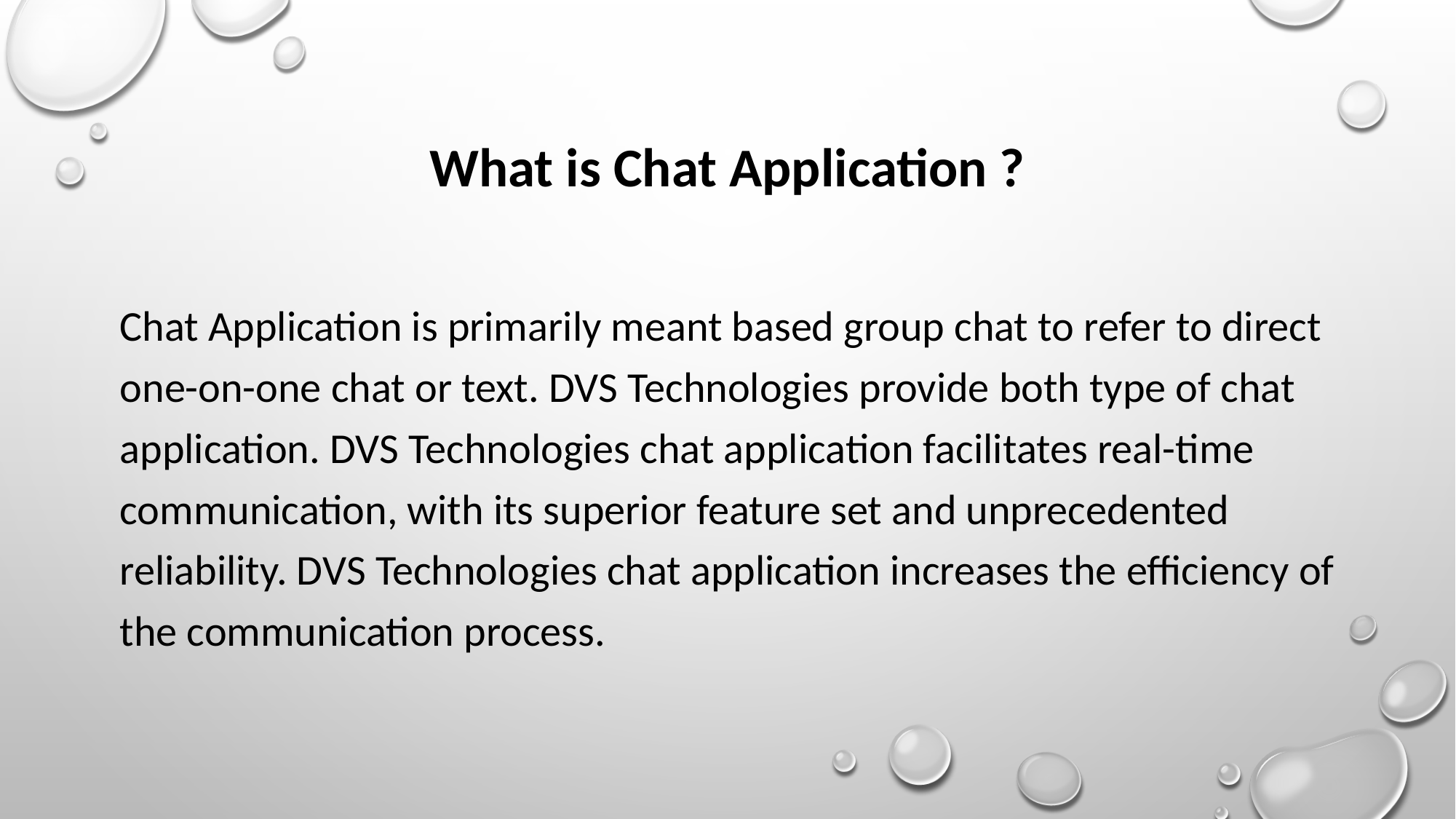

# What is Chat Application ?
Chat Application is primarily meant based group chat to refer to direct one-on-one chat or text. DVS Technologies provide both type of chat application. DVS Technologies chat application facilitates real-time communication, with its superior feature set and unprecedented reliability. DVS Technologies chat application increases the efficiency of the communication process.